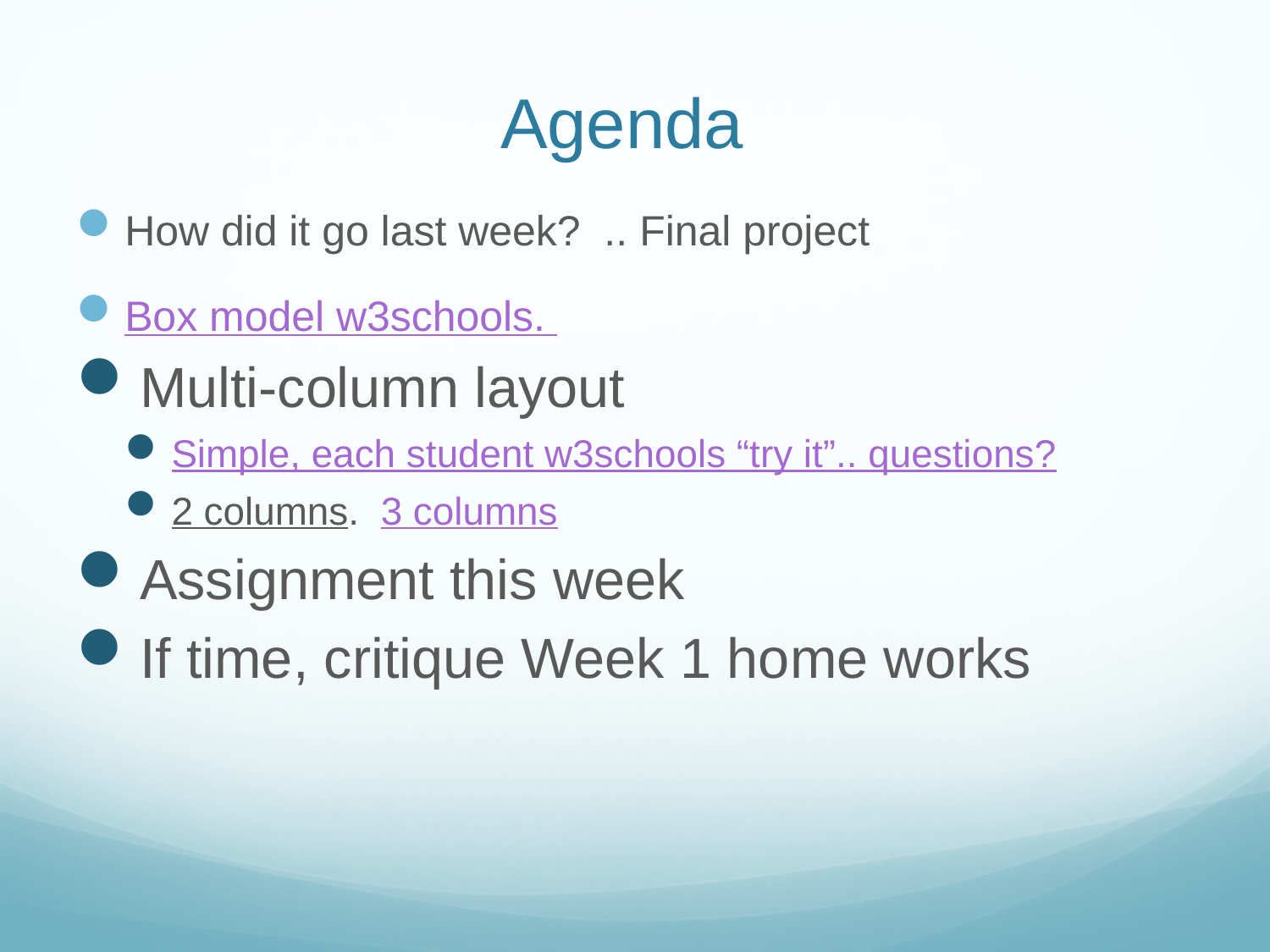

# Agenda
How did it go last week?  .. Final project
Box model w3schools.
Multi-column layout
Simple, each student w3schools “try it”.. questions?
2 columns.  3 columns
Assignment this week
If time, critique Week 1 home works